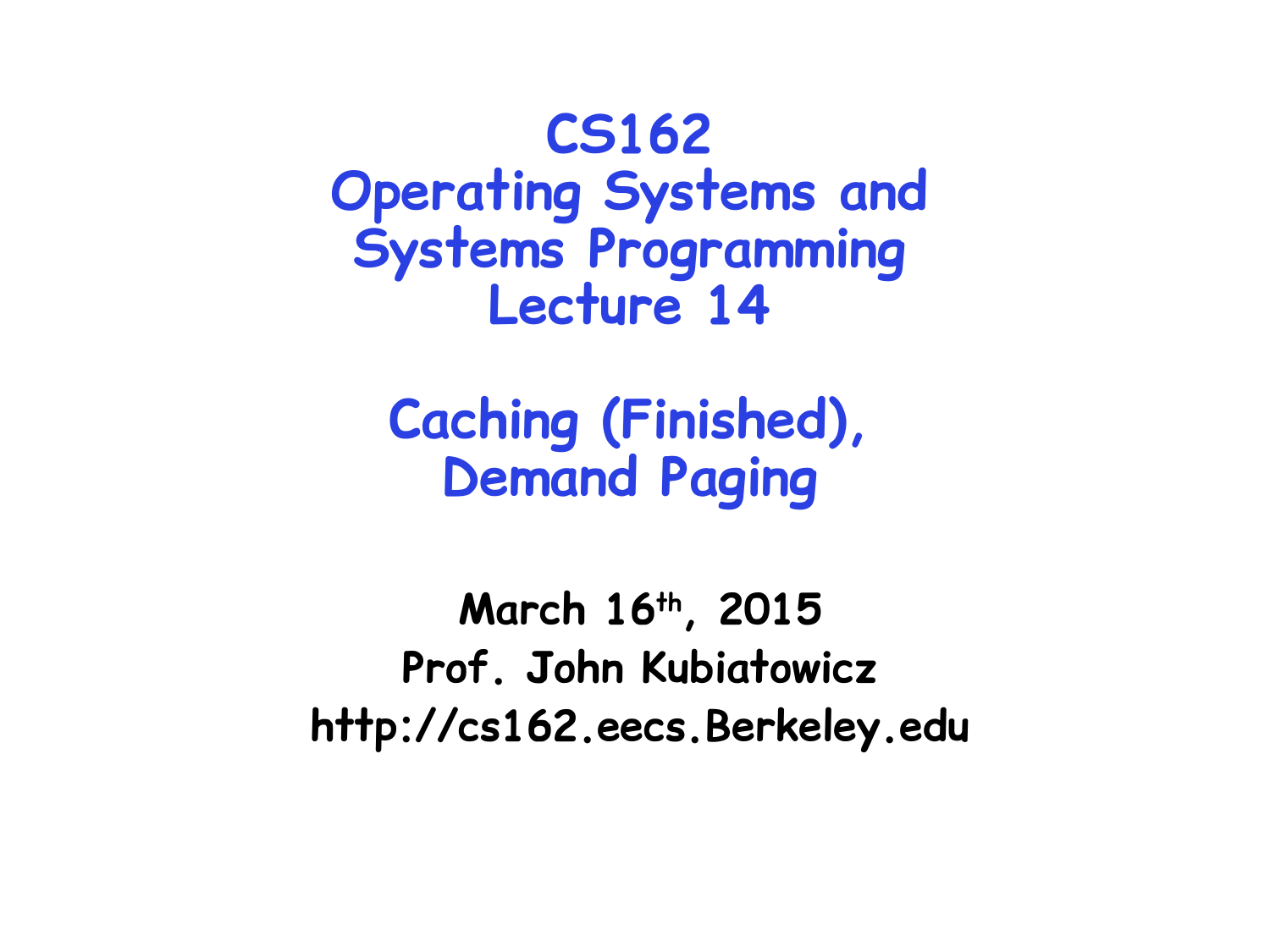

# CS162 Operating Systems and Systems Programming Lecture 14 Caching (Finished), Demand Paging
March 16th, 2015
Prof. John Kubiatowicz
http://cs162.eecs.Berkeley.edu